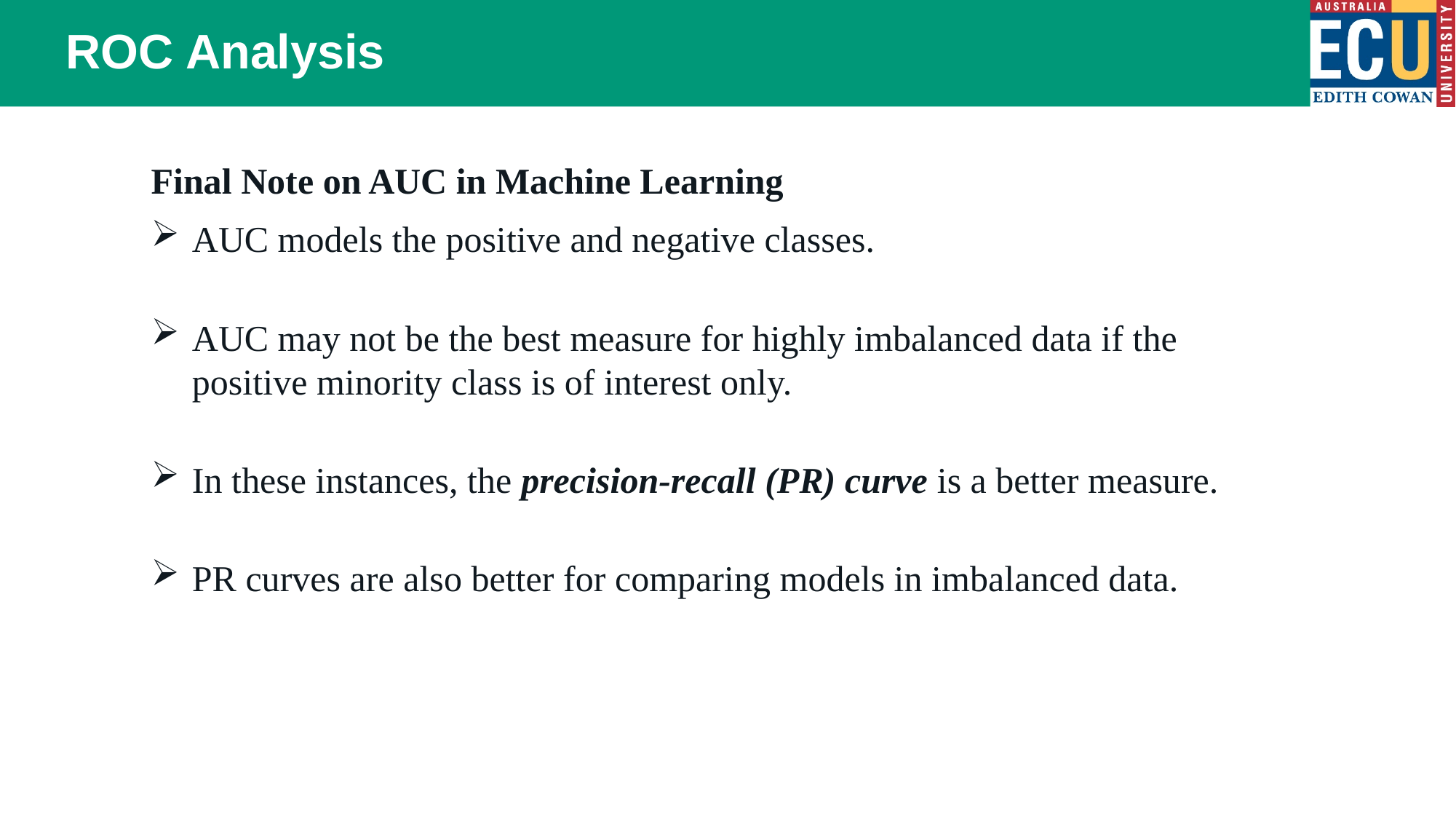

# ROC Analysis
Final Note on AUC in Machine Learning
AUC models the positive and negative classes.

AUC may not be the best measure for highly imbalanced data if the positive minority class is of interest only.

In these instances, the precision-recall (PR) curve is a better measure.

PR curves are also better for comparing models in imbalanced data.